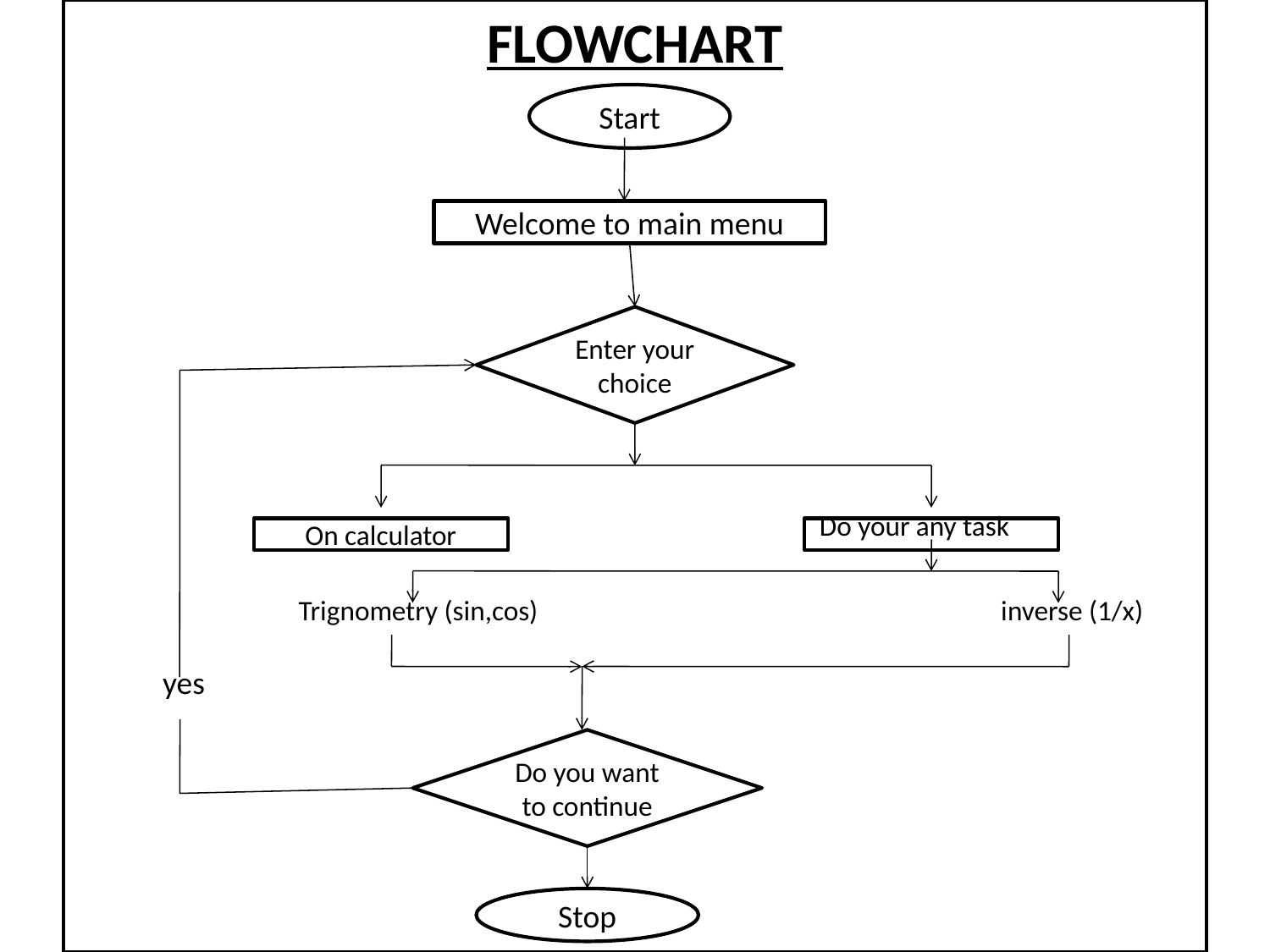

FLOWCHART

                                              Do your any task

                                   Trignometry (sin,cos)                                                                         inverse (1/x)
            yes
Start
Welcome to main menu
Enter your choice

On calculator

Do you want to continue
Stop